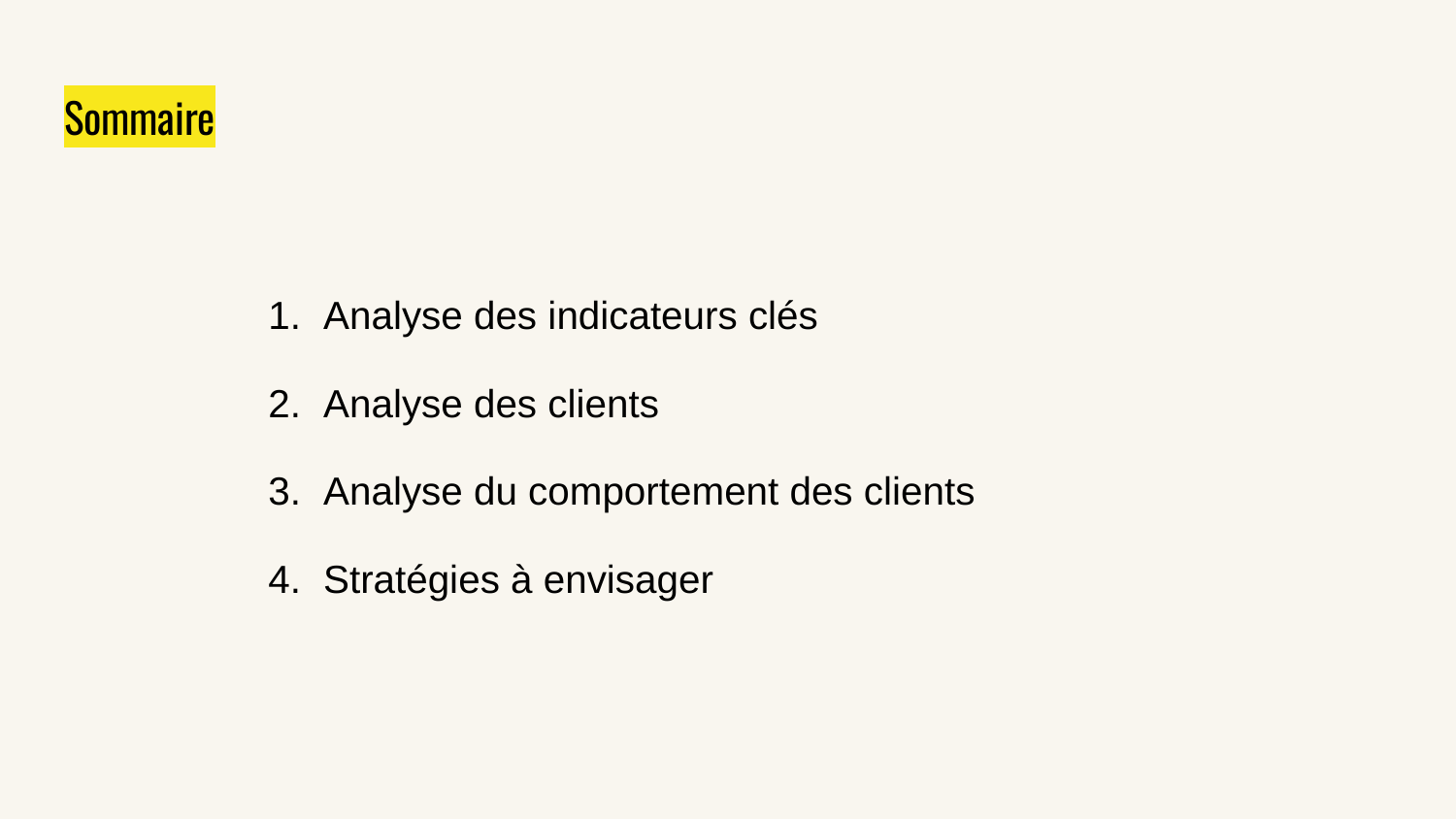

# Sommaire
Analyse des indicateurs clés
Analyse des clients
Analyse du comportement des clients
Stratégies à envisager